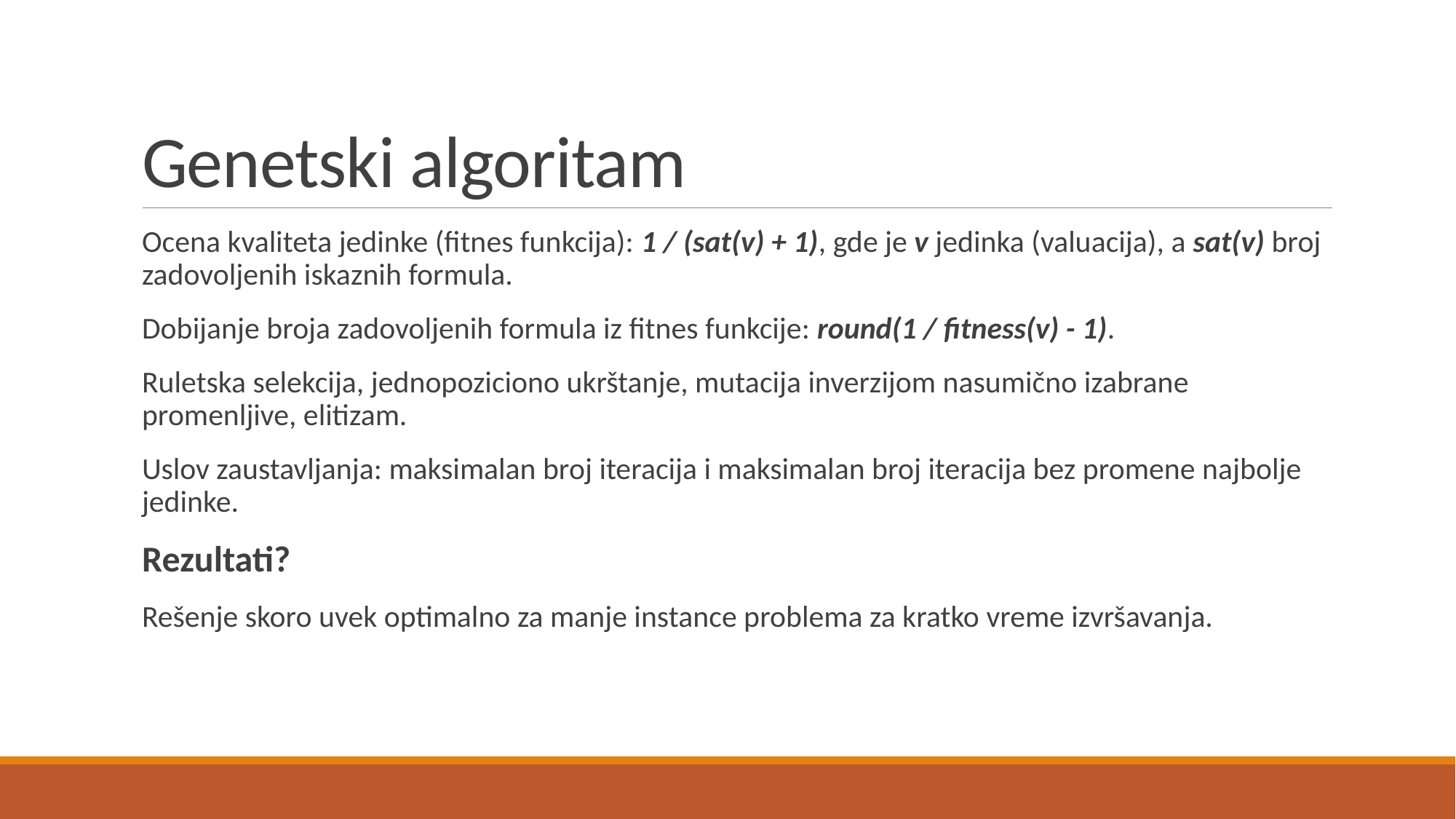

# Genetski algoritam
Ocena kvaliteta jedinke (fitnes funkcija): 1 / (sat(v) + 1), gde je v jedinka (valuacija), a sat(v) broj zadovoljenih iskaznih formula.
Dobijanje broja zadovoljenih formula iz fitnes funkcije: round(1 / fitness(v) - 1).
Ruletska selekcija, jednopoziciono ukrštanje, mutacija inverzijom nasumično izabrane promenljive, elitizam.
Uslov zaustavljanja: maksimalan broj iteracija i maksimalan broj iteracija bez promene najbolje jedinke.
Rezultati?
Rešenje skoro uvek optimalno za manje instance problema za kratko vreme izvršavanja.